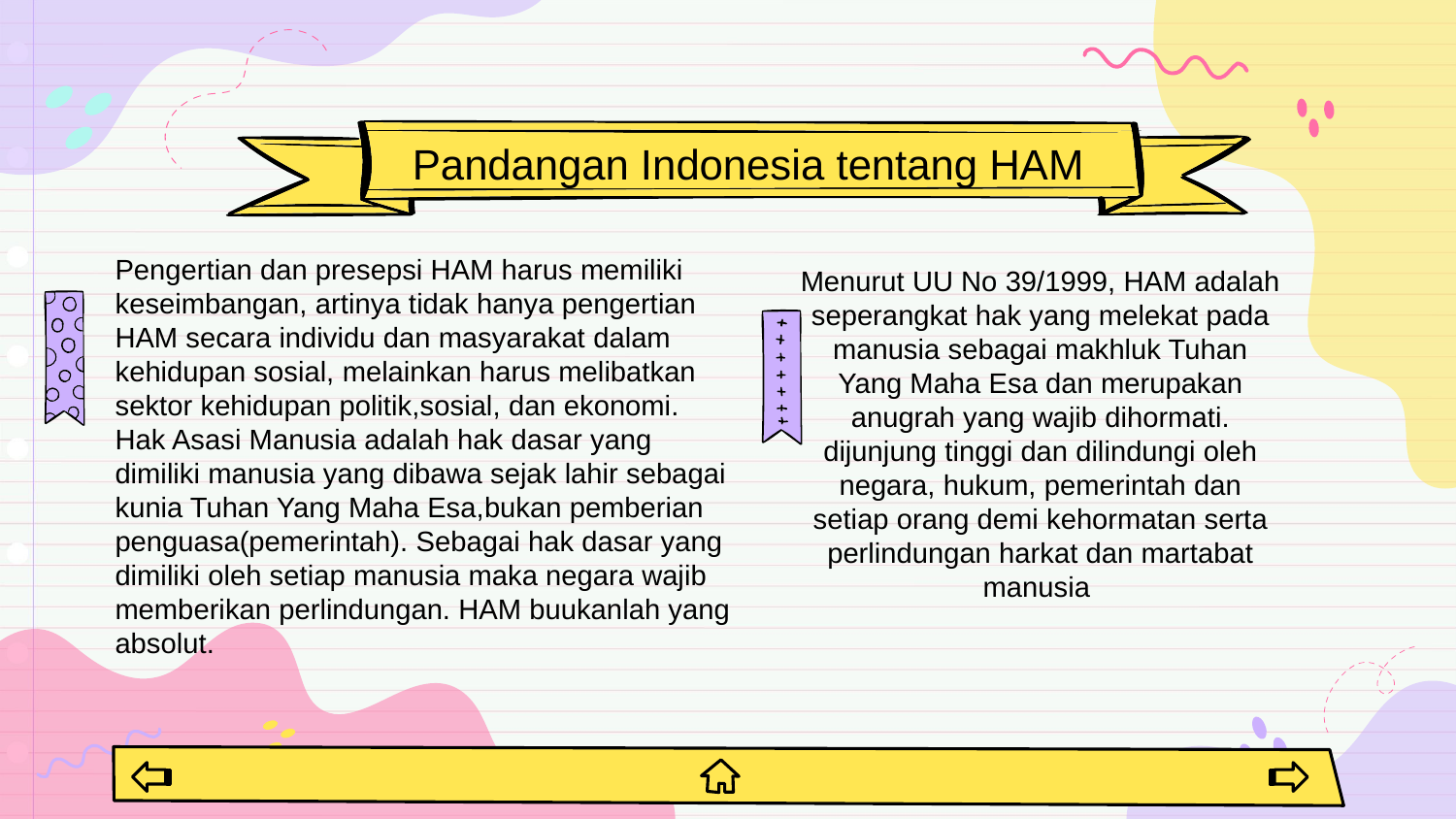

# Pandangan Indonesia tentang HAM
Pengertian dan presepsi HAM harus memiliki keseimbangan, artinya tidak hanya pengertian HAM secara individu dan masyarakat dalam kehidupan sosial, melainkan harus melibatkan sektor kehidupan politik,sosial, dan ekonomi.
Hak Asasi Manusia adalah hak dasar yang dimiliki manusia yang dibawa sejak lahir sebagai kunia Tuhan Yang Maha Esa,bukan pemberian penguasa(pemerintah). Sebagai hak dasar yang dimiliki oleh setiap manusia maka negara wajib memberikan perlindungan. HAM buukanlah yang absolut.
Menurut UU No 39/1999, HAM adalah seperangkat hak yang melekat pada manusia sebagai makhluk Tuhan Yang Maha Esa dan merupakan anugrah yang wajib dihormati. dijunjung tinggi dan dilindungi oleh negara, hukum, pemerintah dan setiap orang demi kehormatan serta perlindungan harkat dan martabat manusia